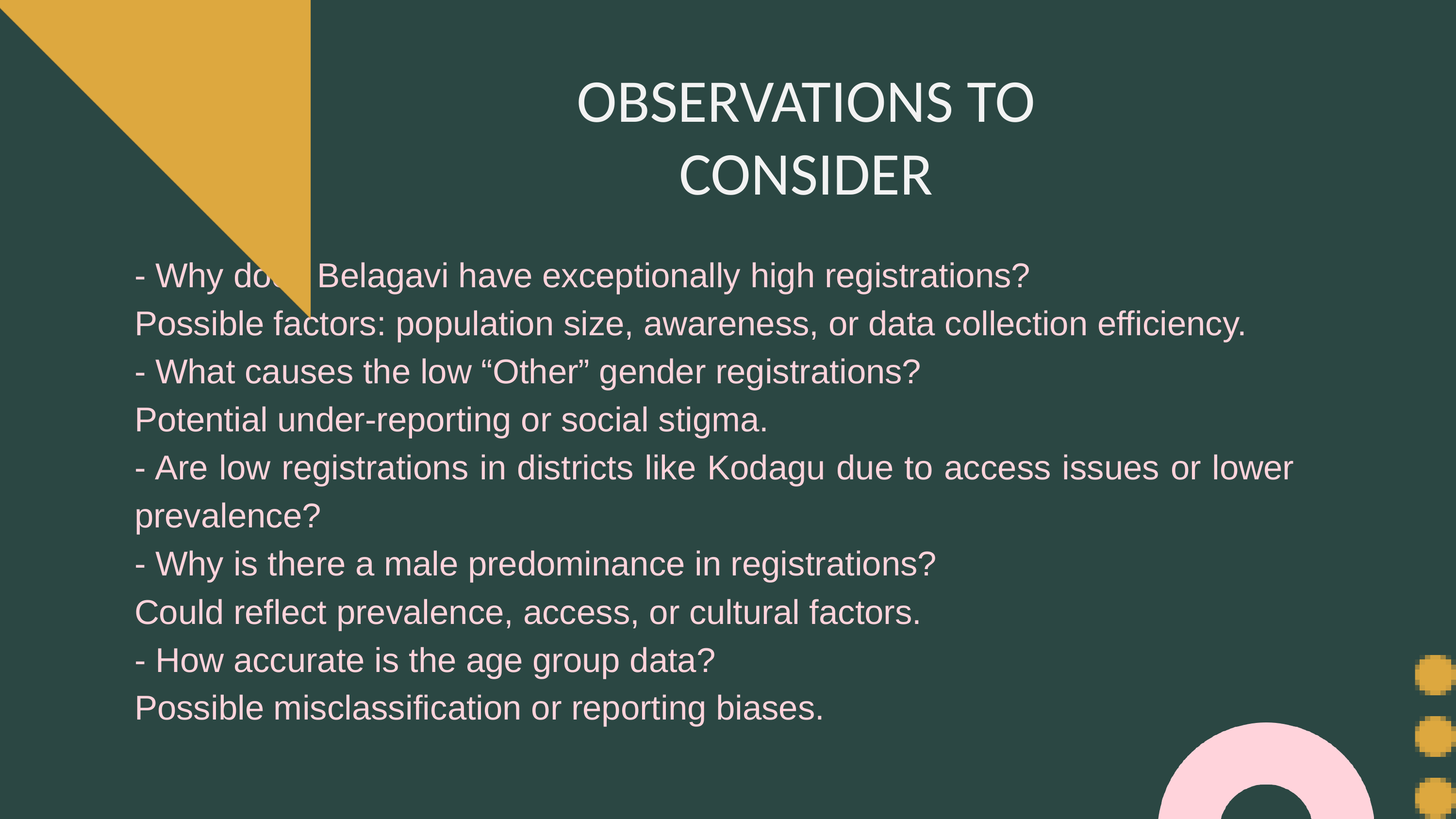

OBSERVATIONS TO CONSIDER
OBSERVATION FOR FURTHER INVESTIGATION
- Why does Belagavi have exceptionally high registrations?
Possible factors: population size, awareness, or data collection efficiency.
- What causes the low “Other” gender registrations?
Potential under-reporting or social stigma.
- Are low registrations in districts like Kodagu due to access issues or lower prevalence?
- Why is there a male predominance in registrations?
Could reflect prevalence, access, or cultural factors.
- How accurate is the age group data?
Possible misclassification or reporting biases.